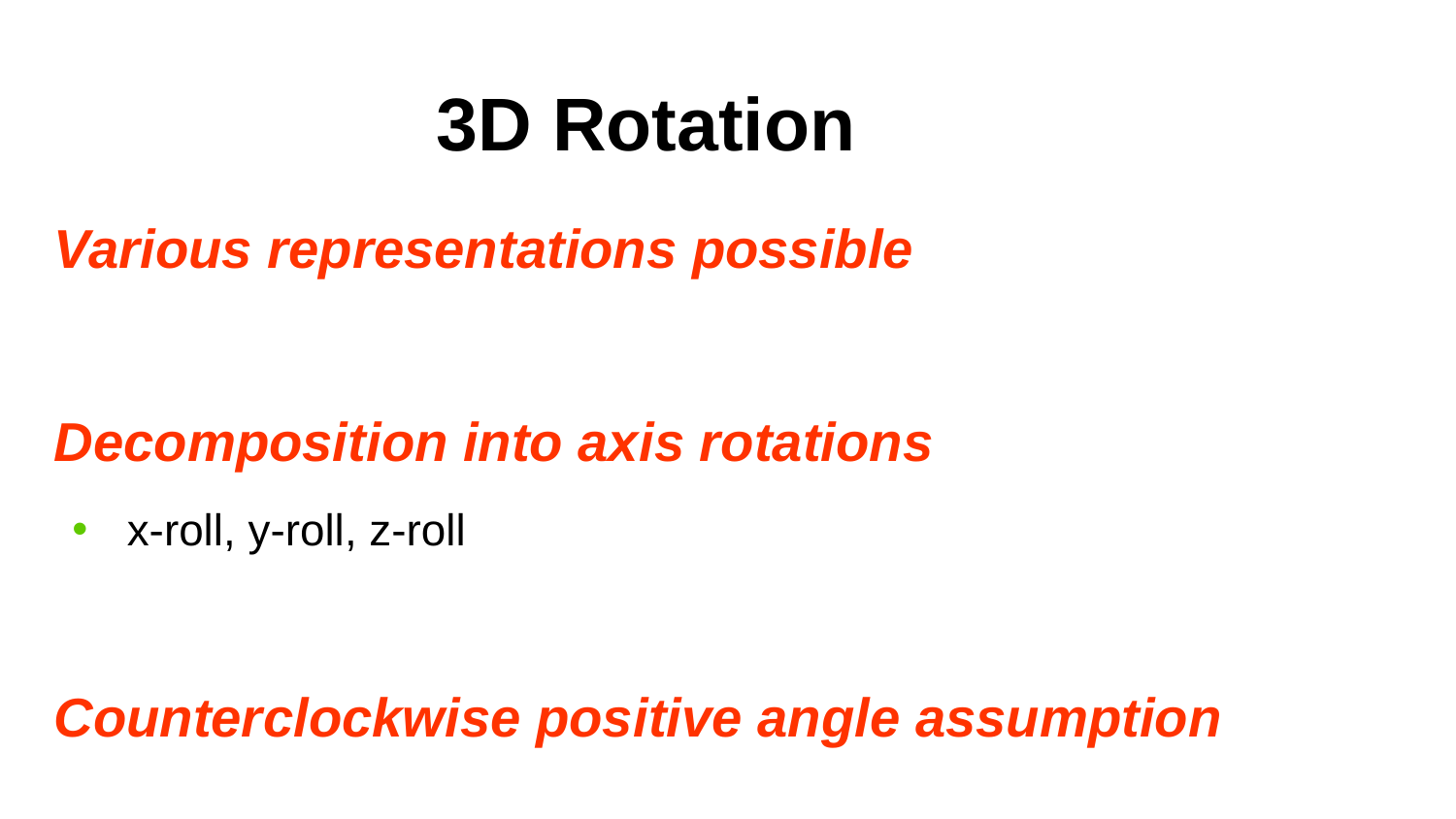

# 3D Rotation
Various representations possible

Decomposition into axis rotations
x-roll, y-roll, z-roll

Counterclockwise positive angle assumption